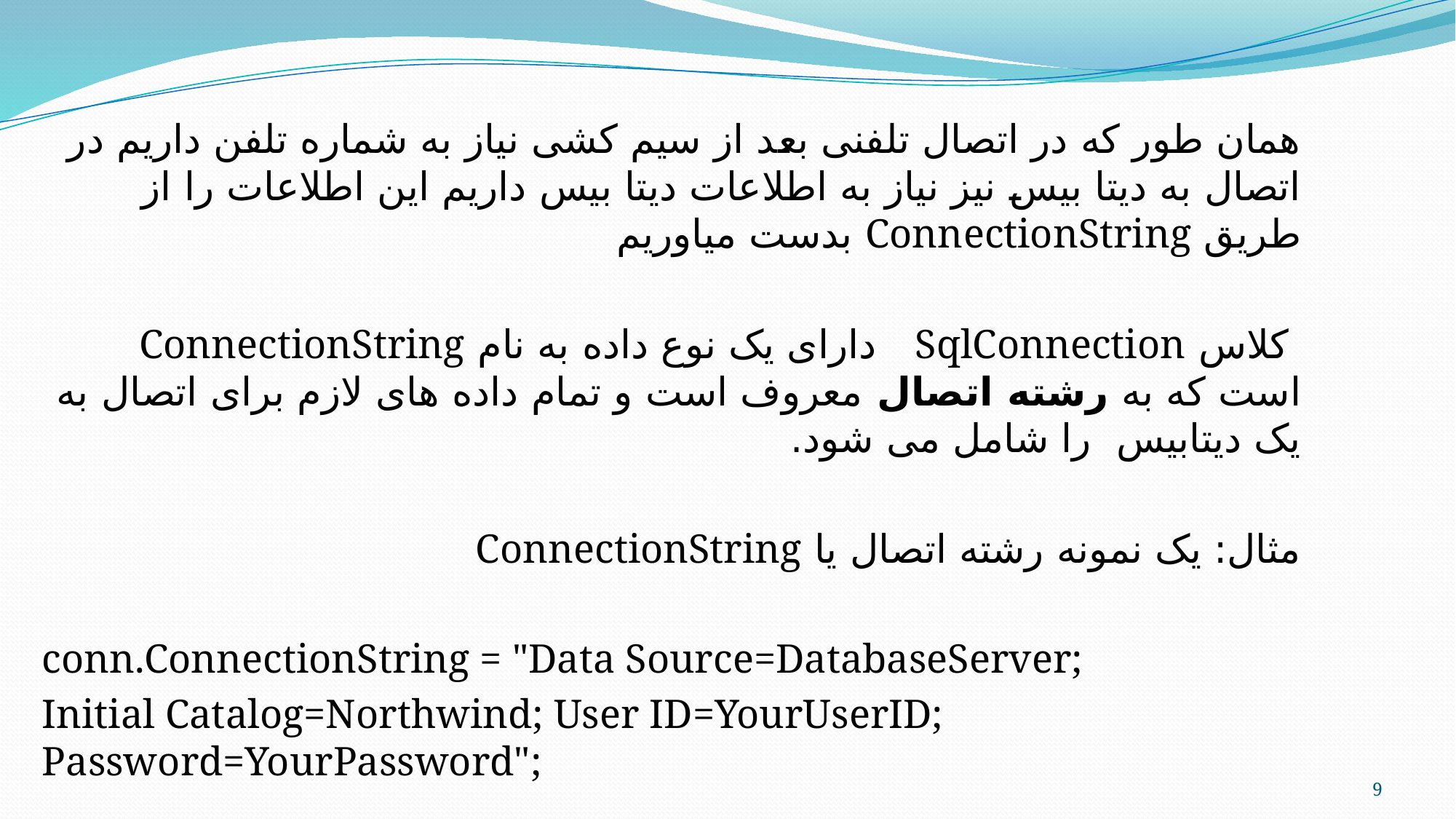

همان طور که در اتصال تلفنی بعد از سیم کشی نیاز به شماره تلفن داریم در اتصال به دیتا بیس نیز نیاز به اطلاعات دیتا بیس داریم این اطلاعات را از طریق ConnectionString بدست میاوریم

 کلاس SqlConnection   دارای یک نوع داده به نام ConnectionString  است که به رشته اتصال معروف است و تمام داده های لازم برای اتصال به یک دیتابیس  را شامل می شود.

مثال: یک نمونه رشته اتصال یا ConnectionString

conn.ConnectionString = "Data Source=DatabaseServer;
Initial Catalog=Northwind; User ID=YourUserID; Password=YourPassword";
9